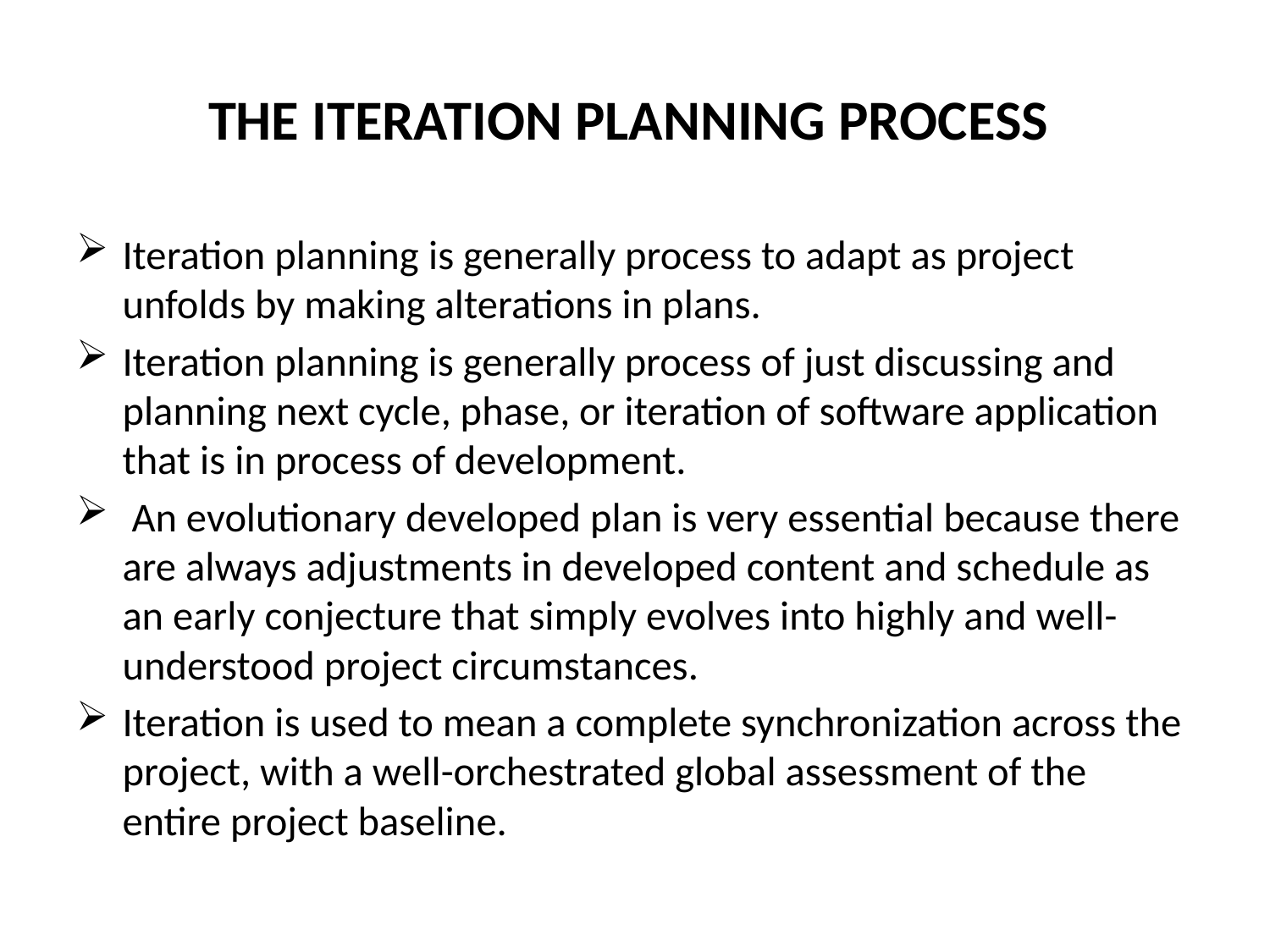

# THE ITERATION PLANNING PROCESS
Iteration planning is generally process to adapt as project unfolds by making alterations in plans.
Iteration planning is generally process of just discussing and planning next cycle, phase, or iteration of software application that is in process of development.
 An evolutionary developed plan is very essential because there are always adjustments in developed content and schedule as an early conjecture that simply evolves into highly and well-understood project circumstances.
Iteration is used to mean a complete synchronization across the project, with a well-orchestrated global assessment of the entire project baseline.